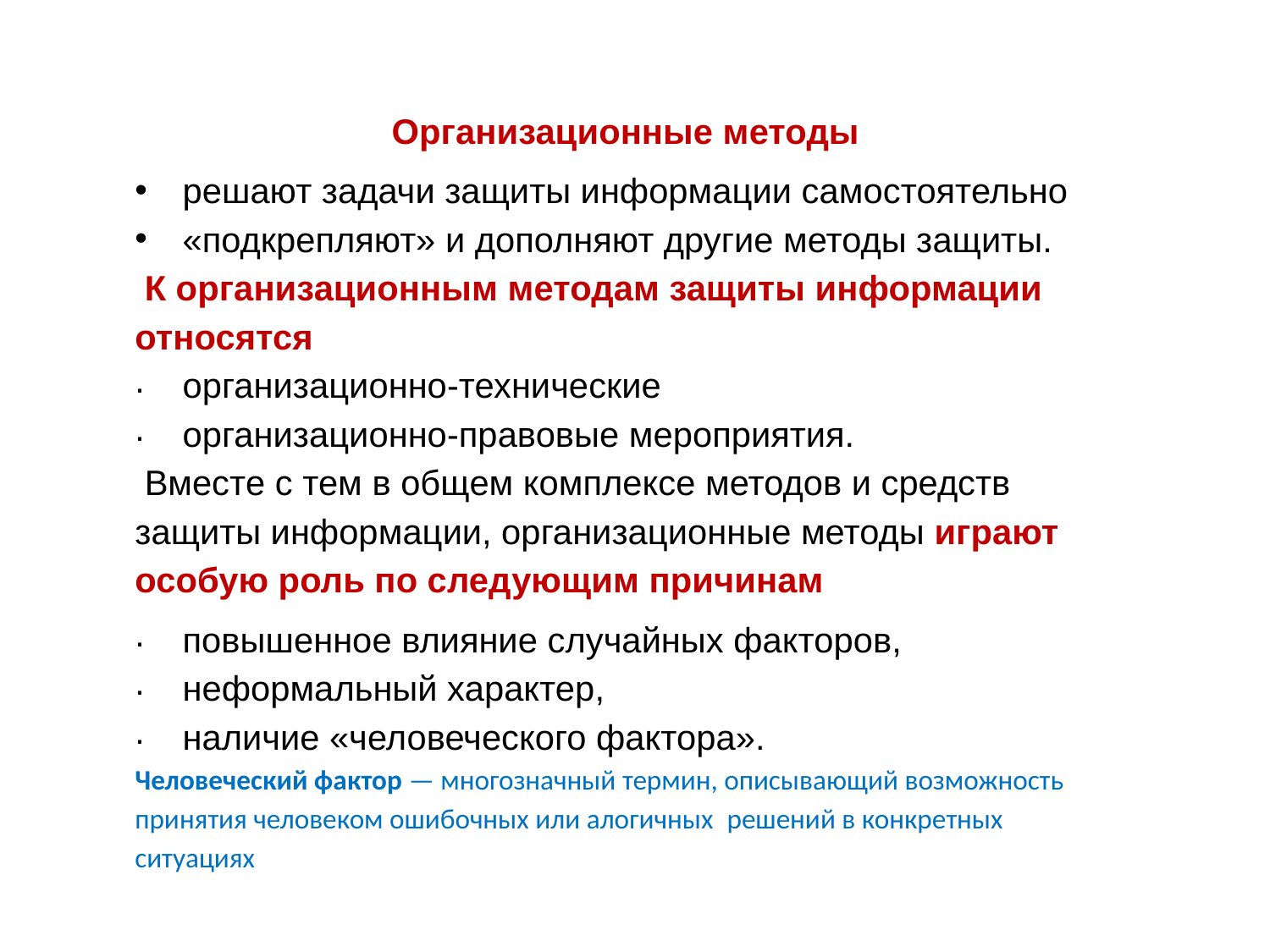

Организационные методы
решают задачи защиты информации самостоятельно
«подкрепляют» и дополняют другие методы защиты.
 К организационным методам защиты информации относятся
организационно-технические
организационно-правовые мероприятия.
 Вместе с тем в общем комплексе методов и средств защиты информации, организационные методы играют особую роль по следующим причинам
повышенное влияние случайных факторов,
неформальный характер,
наличие «человеческого фактора».
Человеческий фактор — многозначный термин, описывающий возможность принятия человеком ошибочных или алогичных  решений в конкретных ситуациях